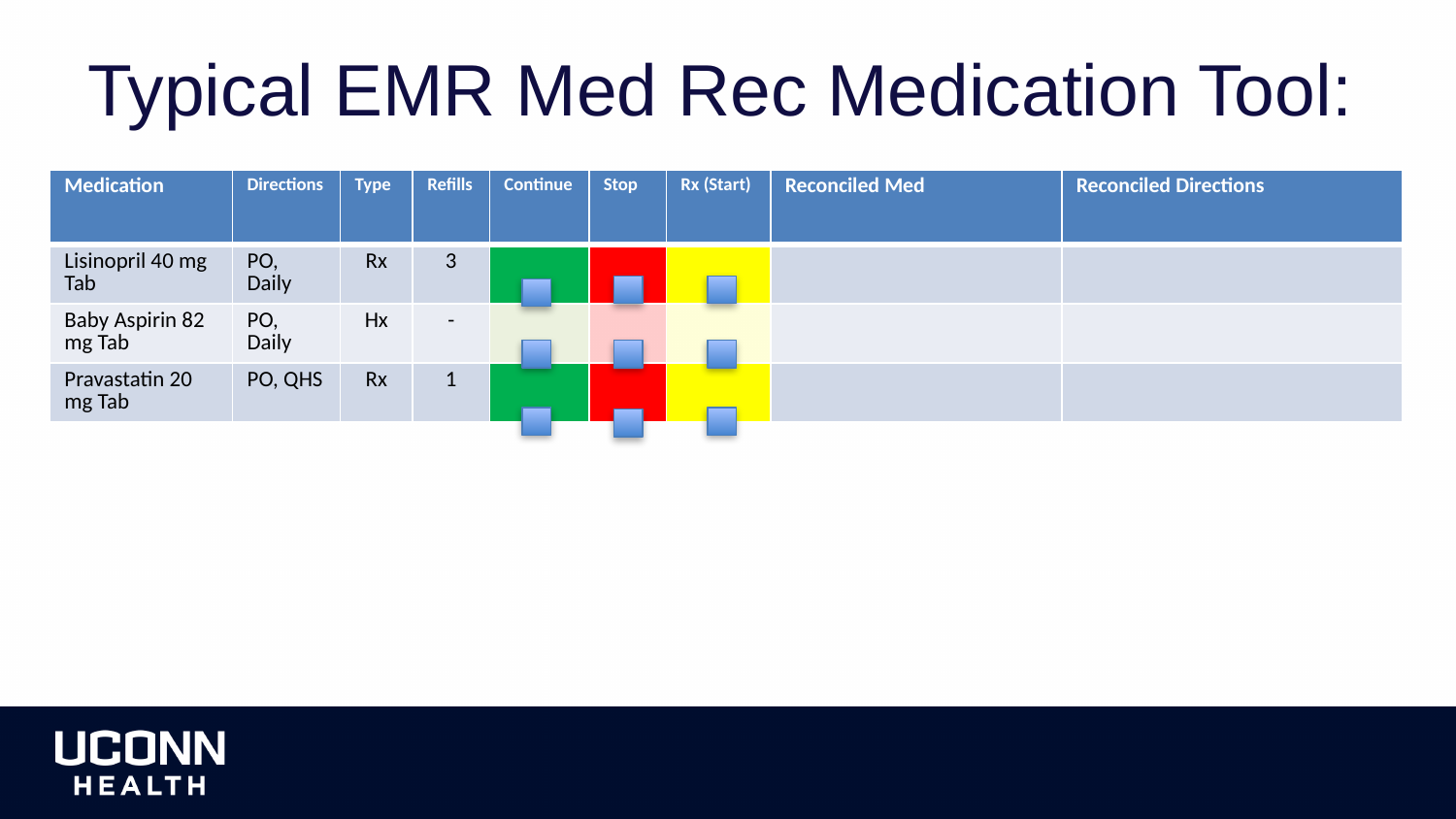

# Typical EMR Med Rec Medication Tool:
| Medication | Directions | Type | Refills | Continue | Stop | Rx (Start) | Reconciled Med | Reconciled Directions |
| --- | --- | --- | --- | --- | --- | --- | --- | --- |
| Lisinopril 40 mg Tab | PO, Daily | Rx | 3 |  |  |  |  |  |
| Baby Aspirin 82 mg Tab | PO, Daily | Hx | - |  |  |  |  |  |
| Pravastatin 20 mg Tab | PO, QHS | Rx | 1 |  |  |  |  |  |